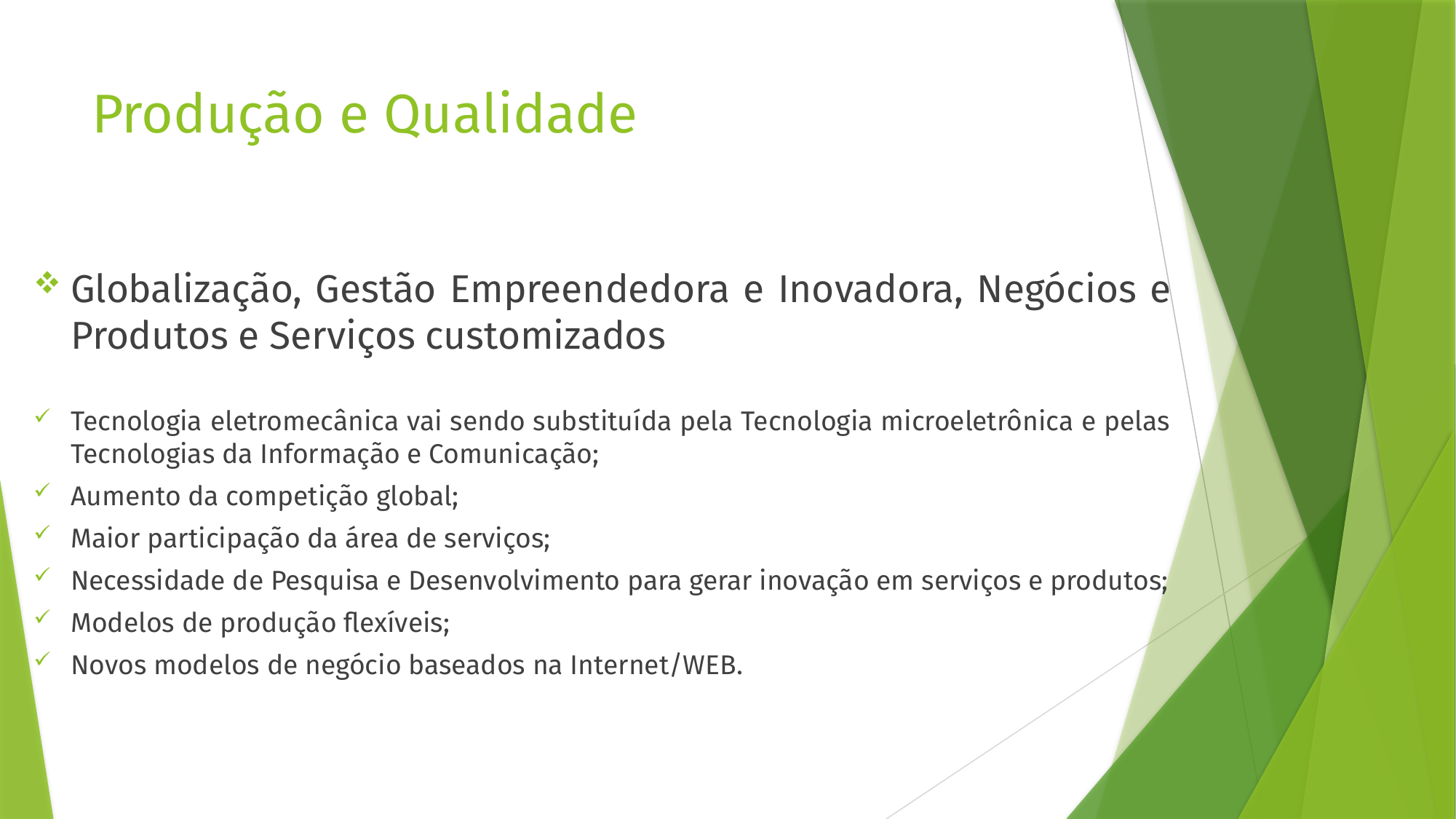

# Produção e Qualidade
Globalização, Gestão Empreendedora e Inovadora, Negócios e Produtos e Serviços customizados

Tecnologia eletromecânica vai sendo substituída pela Tecnologia microeletrônica e pelas Tecnologias da Informação e Comunicação;
Aumento da competição global;
Maior participação da área de serviços;
Necessidade de Pesquisa e Desenvolvimento para gerar inovação em serviços e produtos;
Modelos de produção flexíveis;
Novos modelos de negócio baseados na Internet/WEB.